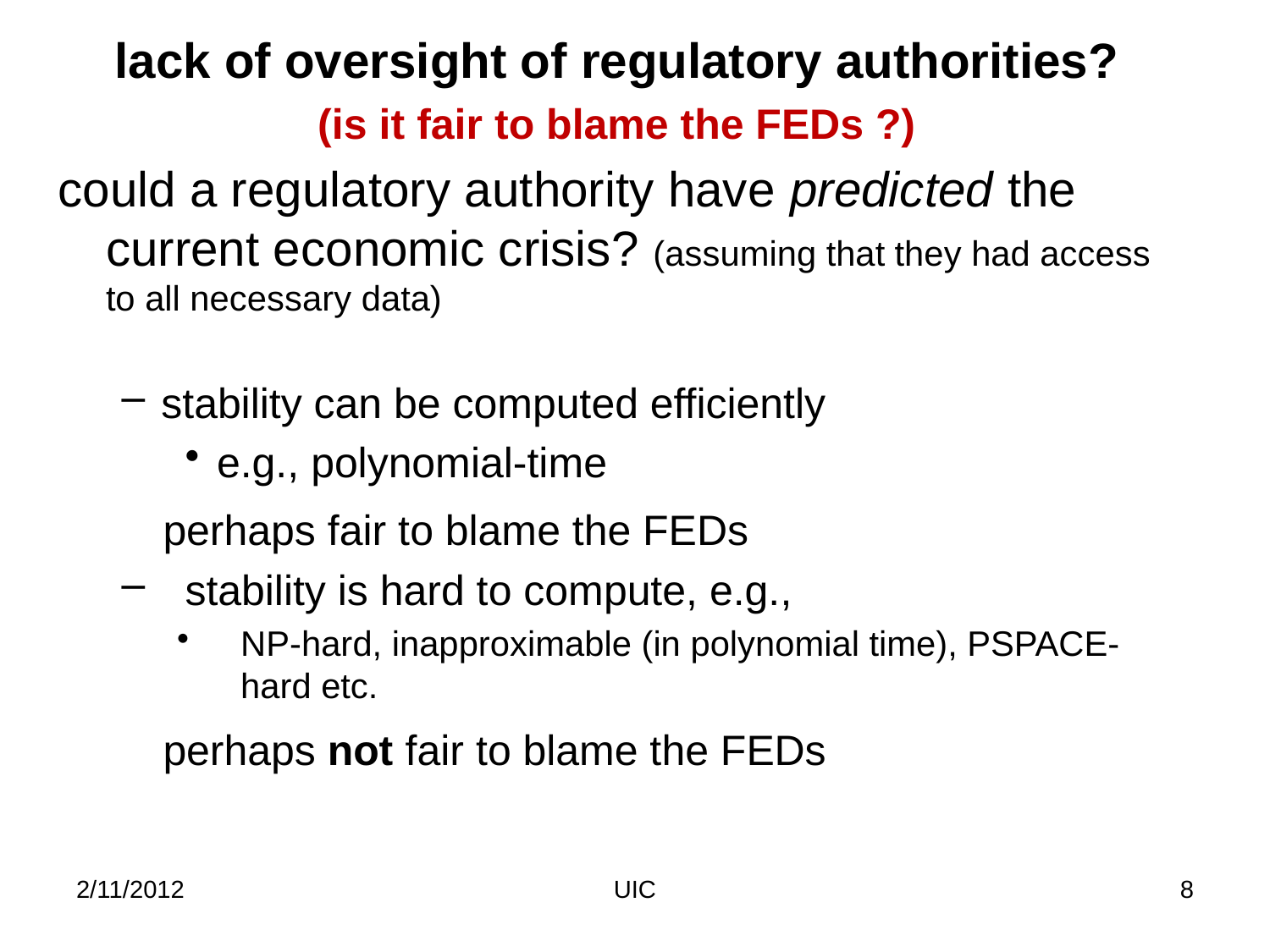

lack of oversight of regulatory authorities?
(is it fair to blame the FEDs ?)
could a regulatory authority have predicted the current economic crisis? (assuming that they had access to all necessary data)

stability can be computed efficiently
e.g., polynomial-time
   perhaps fair to blame the FEDs
stability is hard to compute, e.g.,
NP-hard, inapproximable (in polynomial time), PSPACE-hard etc.
   perhaps not fair to blame the FEDs

by effective computations of the stability of the relevant banking networks
2/11/2012
UIC
8